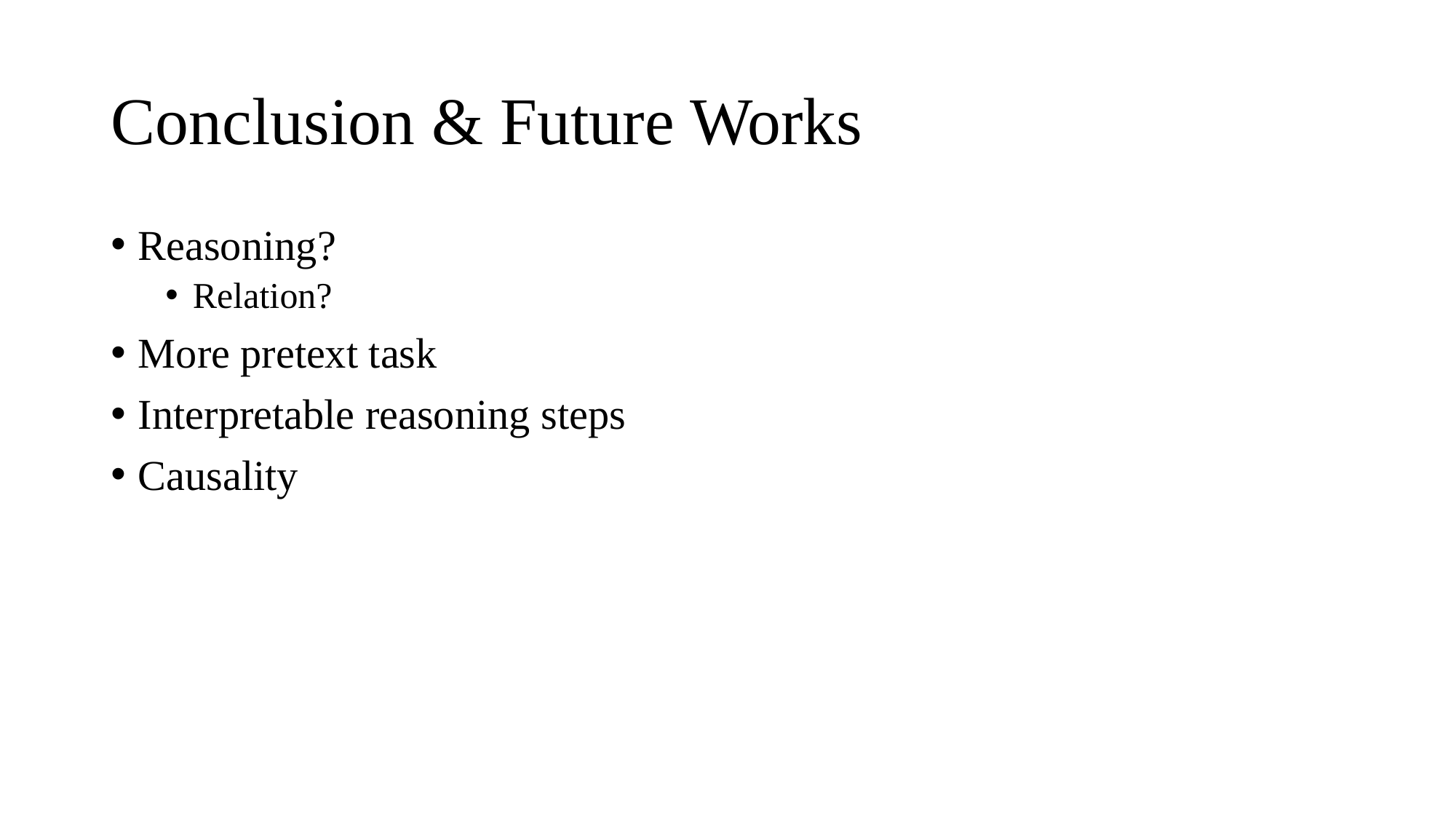

# Conclusion & Future Works
Reasoning?
Relation?
More pretext task
Interpretable reasoning steps
Causality